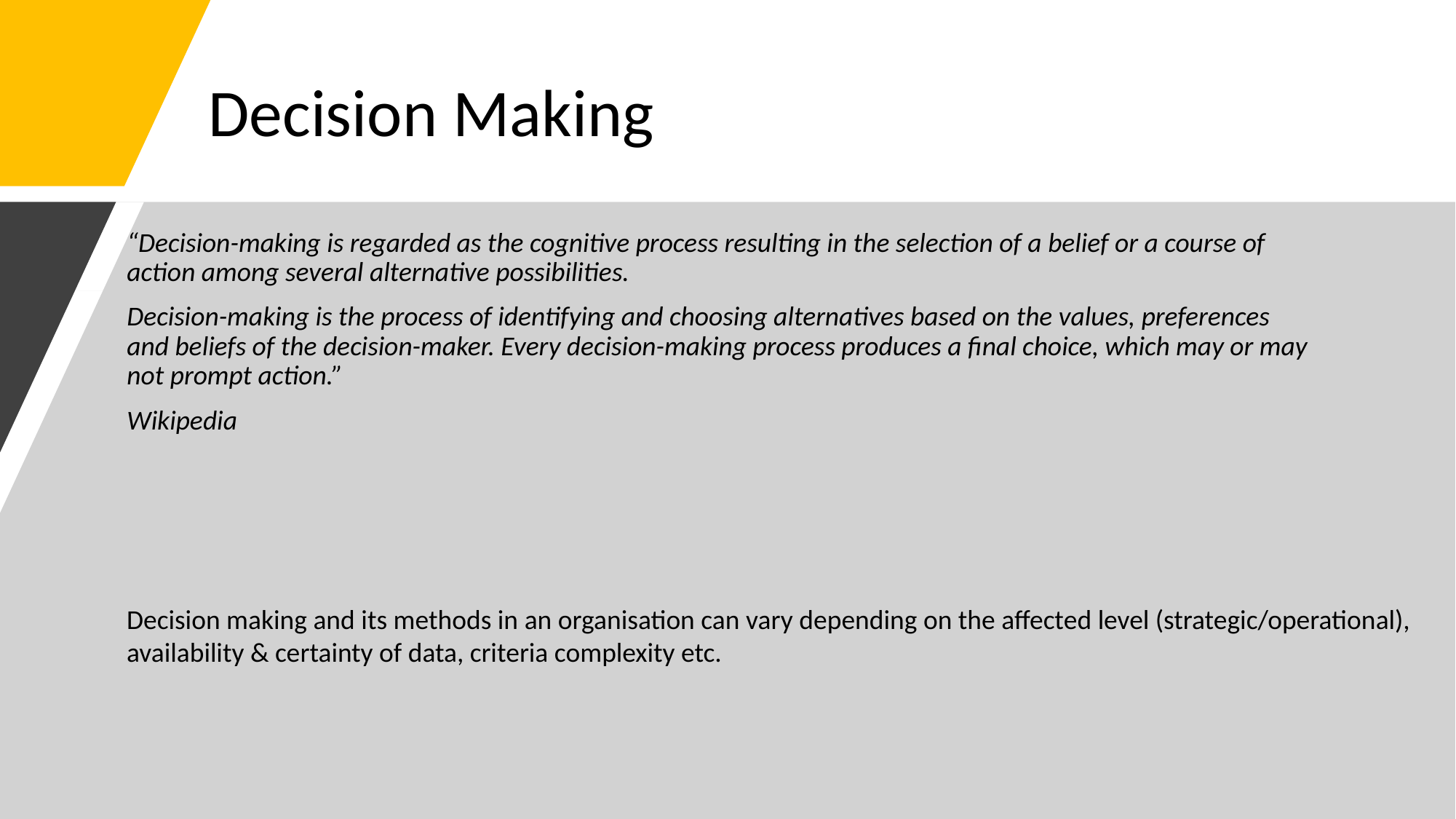

# Decision Making

“Decision-making is regarded as the cognitive process resulting in the selection of a belief or a course of action among several alternative possibilities.
Decision-making is the process of identifying and choosing alternatives based on the values, preferences and beliefs of the decision-maker. Every decision-making process produces a final choice, which may or may not prompt action.”
Wikipedia
Decision making and its methods in an organisation can vary depending on the affected level (strategic/operational), availability & certainty of data, criteria complexity etc.